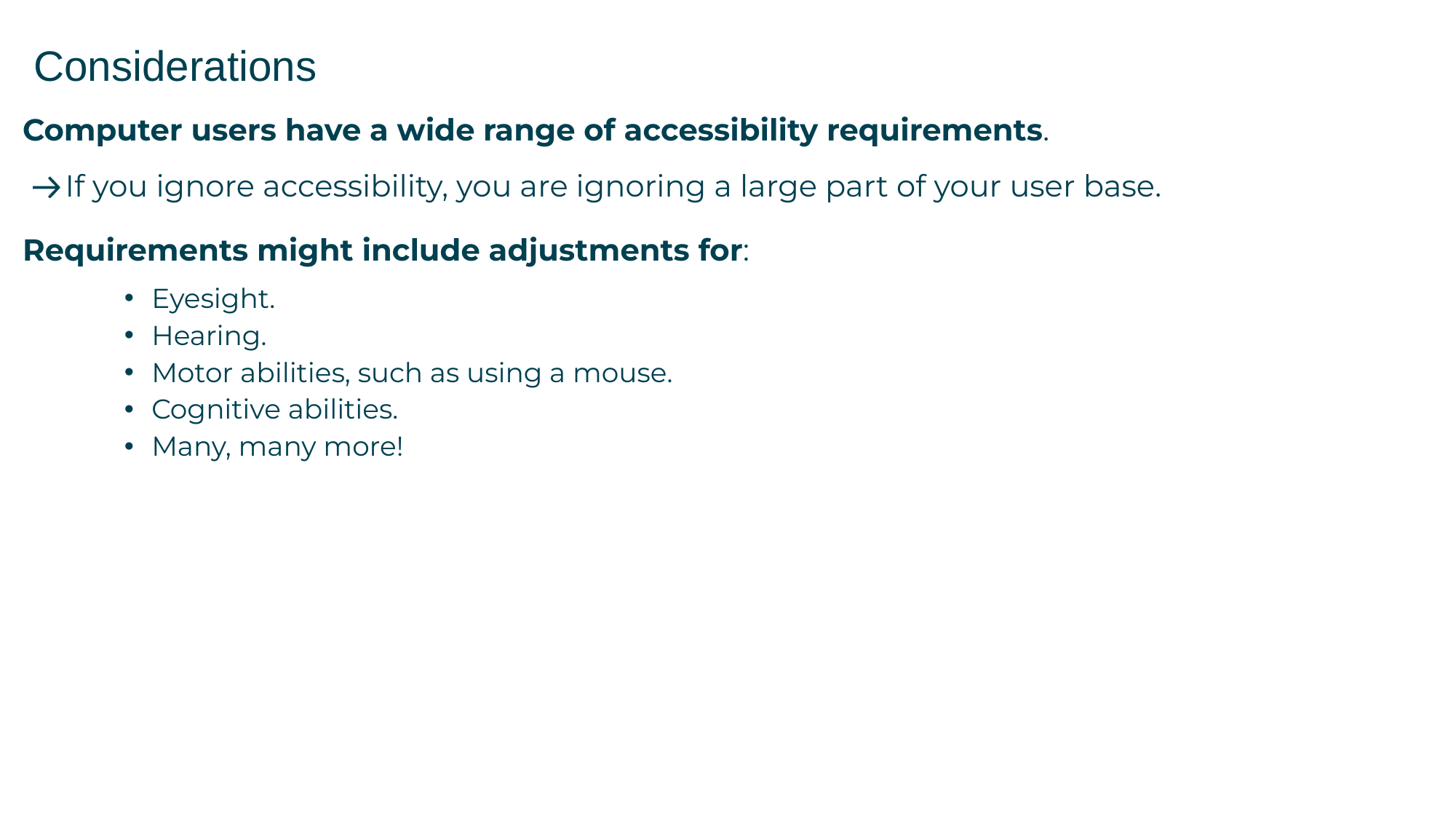

# Considerations
Computer users have a wide range of accessibility requirements.
If you ignore accessibility, you are ignoring a large part of your user base.
Requirements might include adjustments for:
Eyesight.
Hearing.
Motor abilities, such as using a mouse.
Cognitive abilities.
Many, many more!